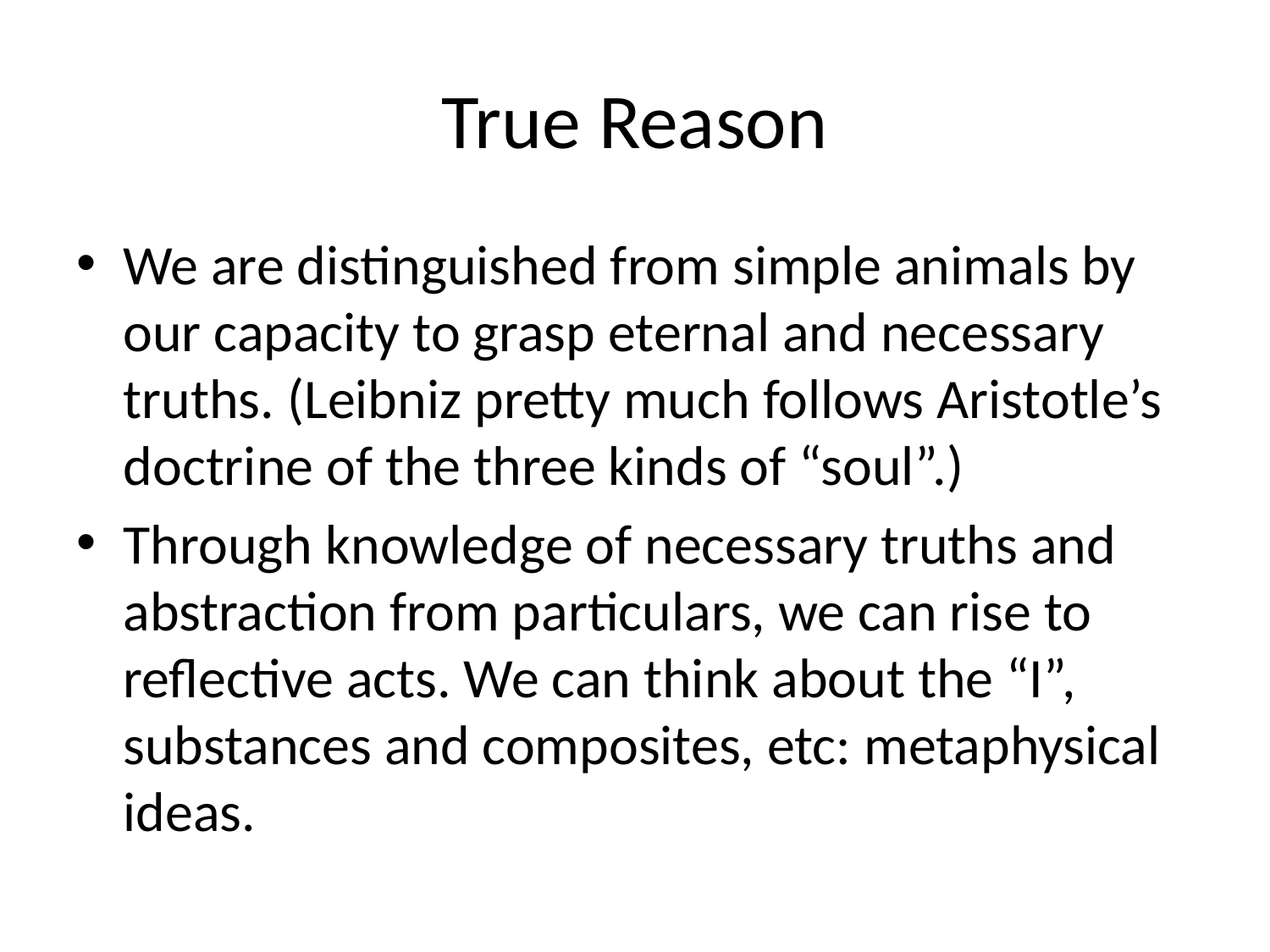

# True Reason
We are distinguished from simple animals by our capacity to grasp eternal and necessary truths. (Leibniz pretty much follows Aristotle’s doctrine of the three kinds of “soul”.)
Through knowledge of necessary truths and abstraction from particulars, we can rise to reflective acts. We can think about the “I”, substances and composites, etc: metaphysical ideas.